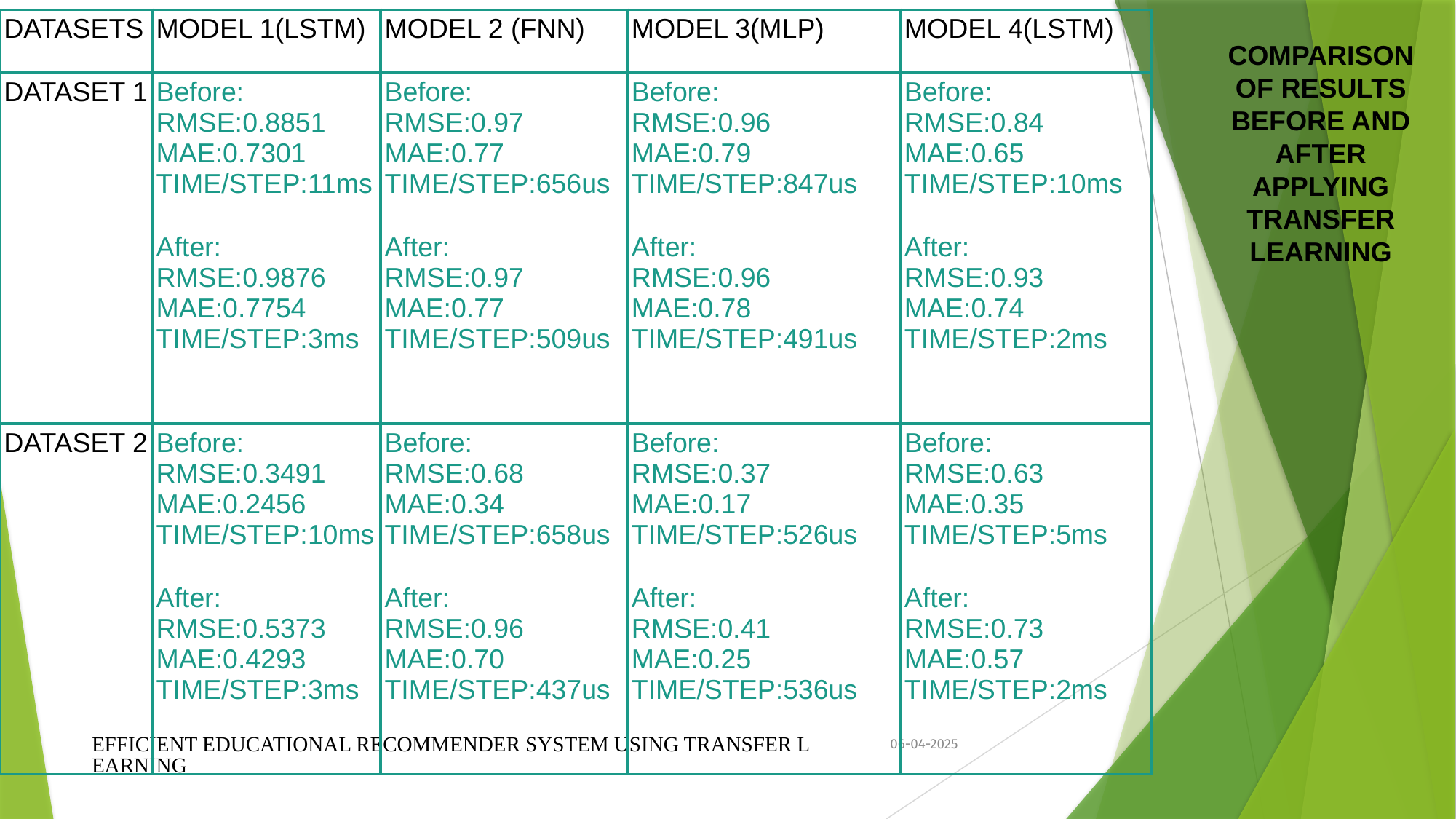

| DATASETS | MODEL 1(LSTM) | MODEL 2 (FNN) | MODEL 3(MLP) | MODEL 4(LSTM) |
| --- | --- | --- | --- | --- |
| DATASET 1 | Before: RMSE:0.8851 MAE:0.7301 TIME/STEP:11ms After: RMSE:0.9876 MAE:0.7754 TIME/STEP:3ms | Before: RMSE:0.97 MAE:0.77 TIME/STEP:656us After: RMSE:0.97 MAE:0.77 TIME/STEP:509us | Before: RMSE:0.96 MAE:0.79 TIME/STEP:847us After: RMSE:0.96 MAE:0.78 TIME/STEP:491us | Before: RMSE:0.84 MAE:0.65 TIME/STEP:10ms After: RMSE:0.93 MAE:0.74 TIME/STEP:2ms |
| DATASET 2 | Before: RMSE:0.3491 MAE:0.2456 TIME/STEP:10ms After: RMSE:0.5373 MAE:0.4293 TIME/STEP:3ms | Before: RMSE:0.68 MAE:0.34 TIME/STEP:658us After: RMSE:0.96 MAE:0.70 TIME/STEP:437us | Before: RMSE:0.37 MAE:0.17 TIME/STEP:526us After: RMSE:0.41 MAE:0.25 TIME/STEP:536us | Before: RMSE:0.63 MAE:0.35 TIME/STEP:5ms After: RMSE:0.73 MAE:0.57 TIME/STEP:2ms |
COMPARISON OF RESULTS BEFORE AND AFTER APPLYING TRANSFER LEARNING

EFFICIENT EDUCATIONAL RECOMMENDER SYSTEM USING TRANSFER LEARNING
06-04-2025